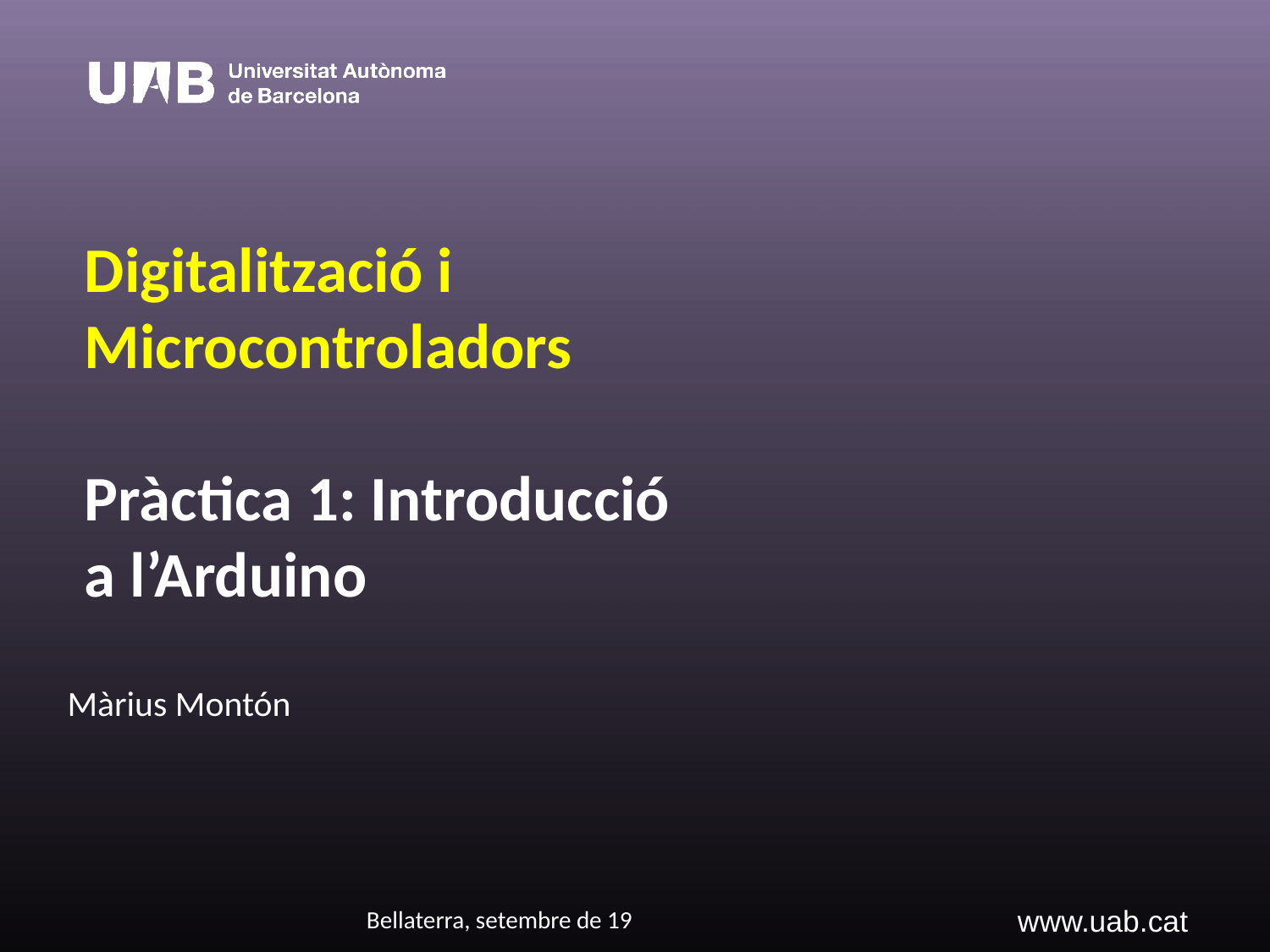

Digitalització i Microcontroladors

Pràctica 1: Introducció a l’Arduino

Màrius Montón

Bellaterra, setembre de 19